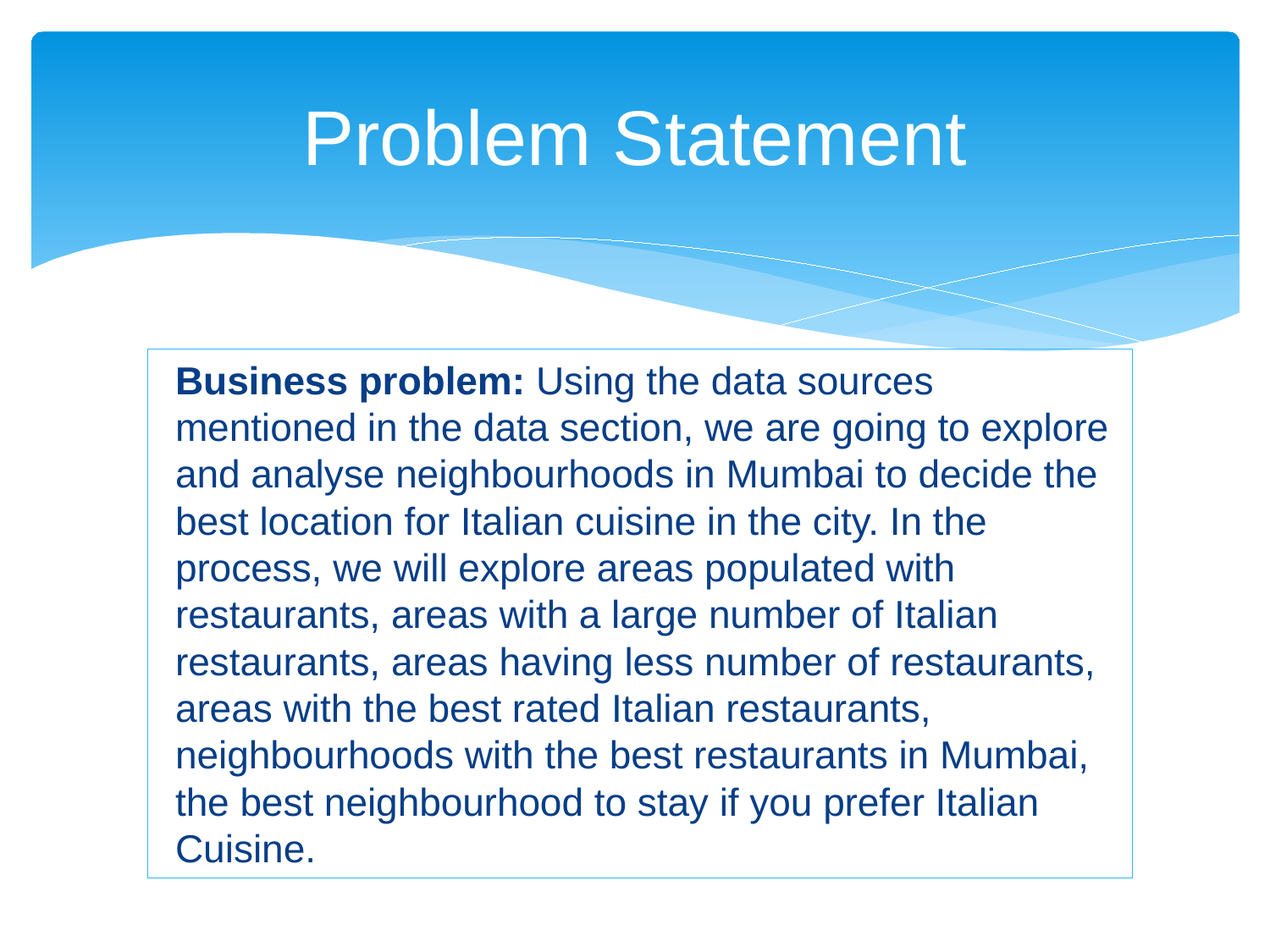

# Problem Statement
Business problem: Using the data sources mentioned in the data section, we are going to explore and analyse neighbourhoods in Mumbai to decide the best location for Italian cuisine in the city. In the process, we will explore areas populated with restaurants, areas with a large number of Italian restaurants, areas having less number of restaurants, areas with the best rated Italian restaurants, neighbourhoods with the best restaurants in Mumbai, the best neighbourhood to stay if you prefer Italian Cuisine.